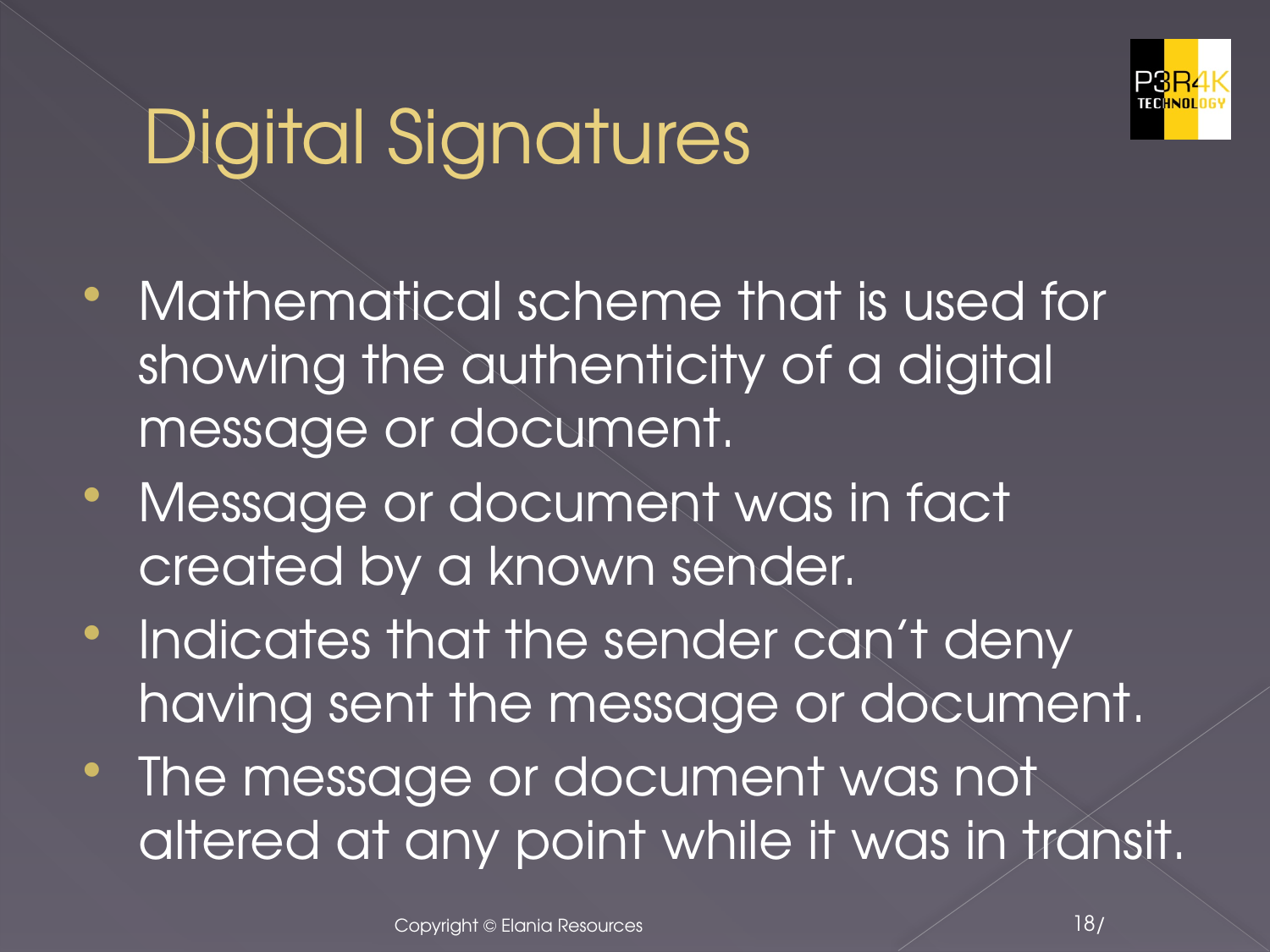

# Digital Signatures
Mathematical scheme that is used for showing the authenticity of a digital message or document.
Message or document was in fact created by a known sender.
Indicates that the sender can’t deny having sent the message or document.
The message or document was not altered at any point while it was in transit.
Copyright © Elania Resources
18